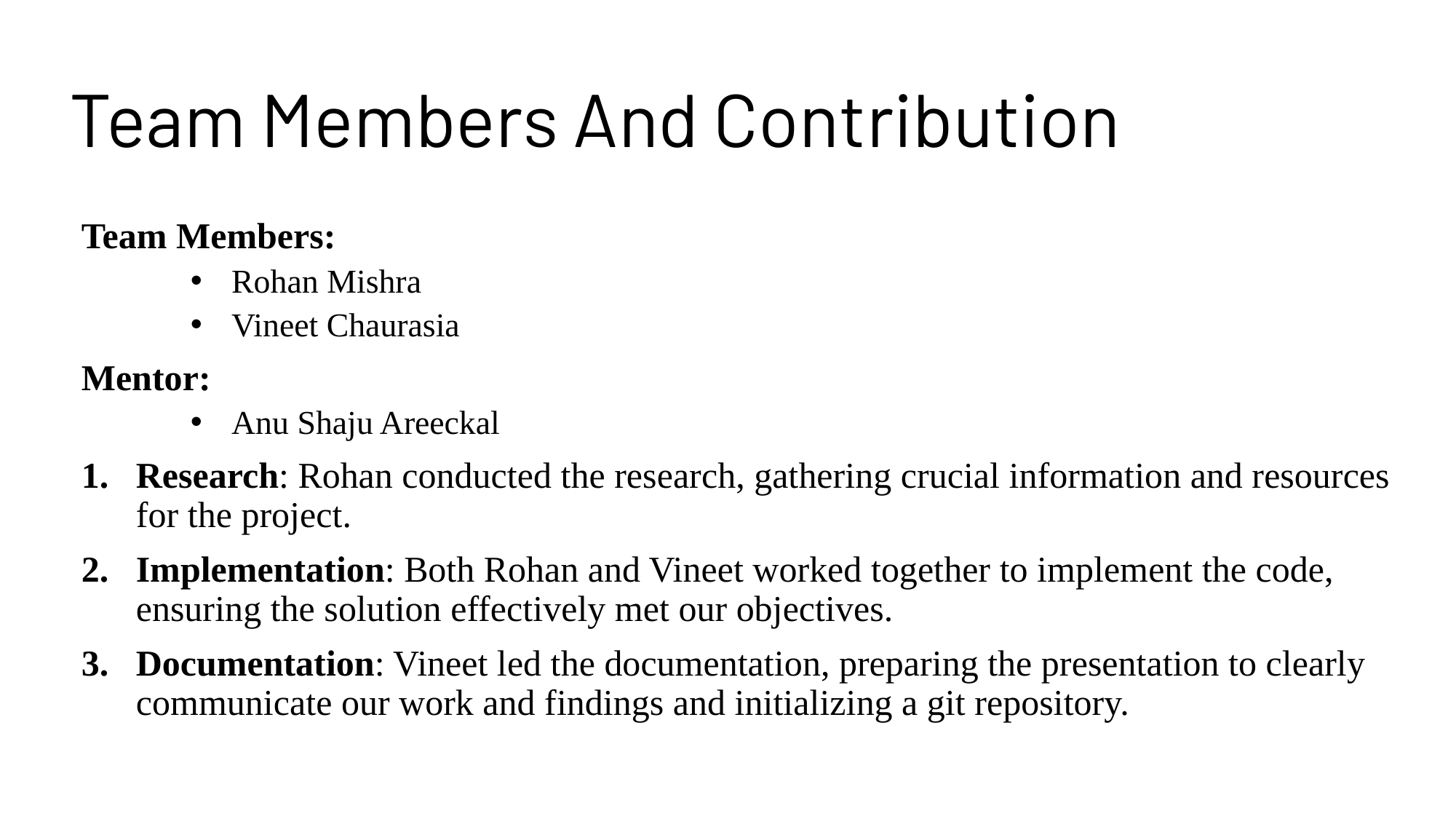

# Team Members And Contribution
Team Members:
Rohan Mishra
Vineet Chaurasia
Mentor:
Anu Shaju Areeckal
Research: Rohan conducted the research, gathering crucial information and resources for the project.
Implementation: Both Rohan and Vineet worked together to implement the code, ensuring the solution effectively met our objectives.
Documentation: Vineet led the documentation, preparing the presentation to clearly communicate our work and findings and initializing a git repository.